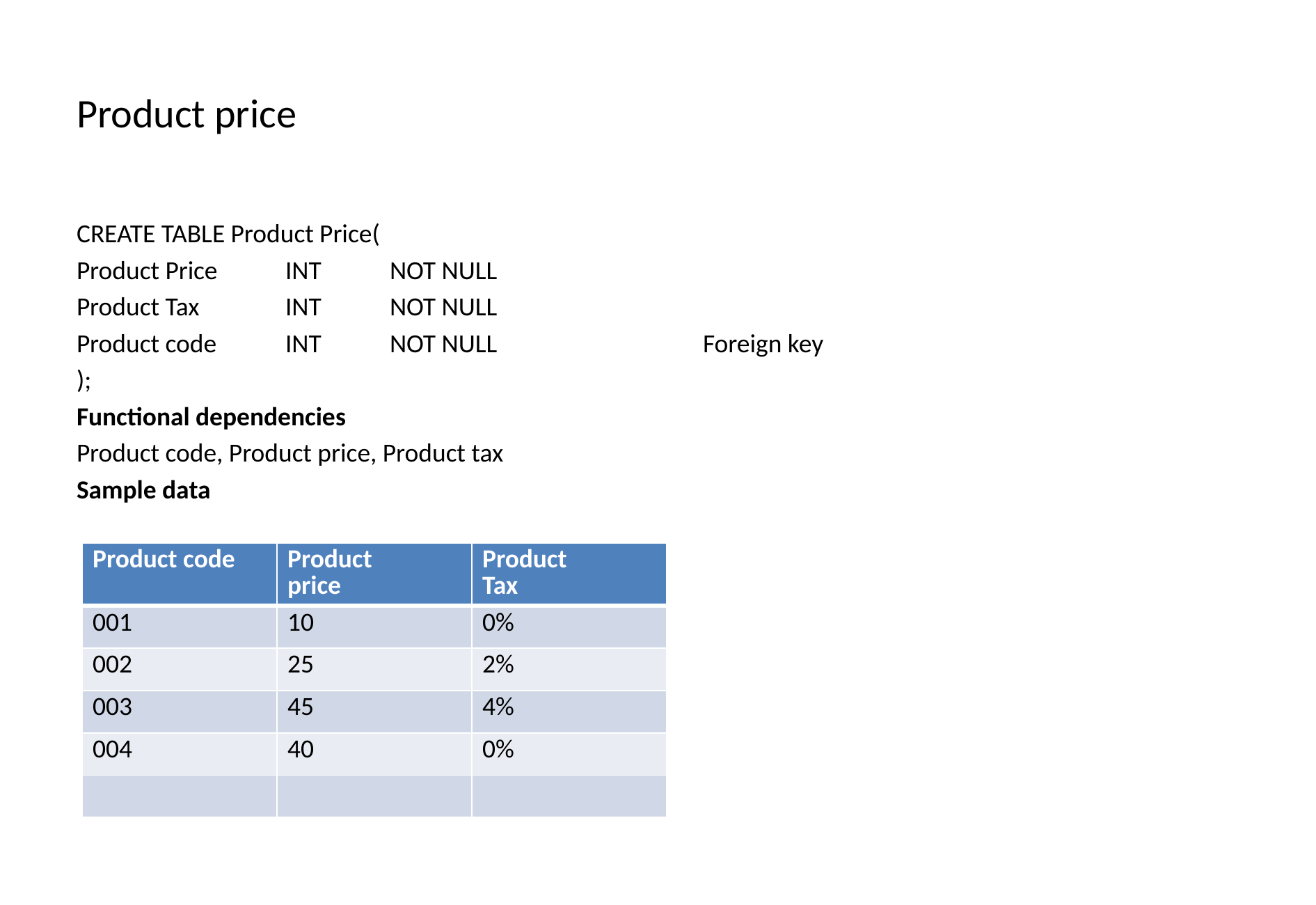

# Product price
CREATE TABLE Product Price(
Product Price	INT	NOT NULL
Product Tax	INT	NOT NULL
Product code	INT	NOT NULL		Foreign key
);
Functional dependencies
Product code, Product price, Product tax
Sample data

| Product code | Product price | Product Tax |
| --- | --- | --- |
| 001 | 10 | 0% |
| 002 | 25 | 2% |
| 003 | 45 | 4% |
| 004 | 40 | 0% |
|  |  |  |